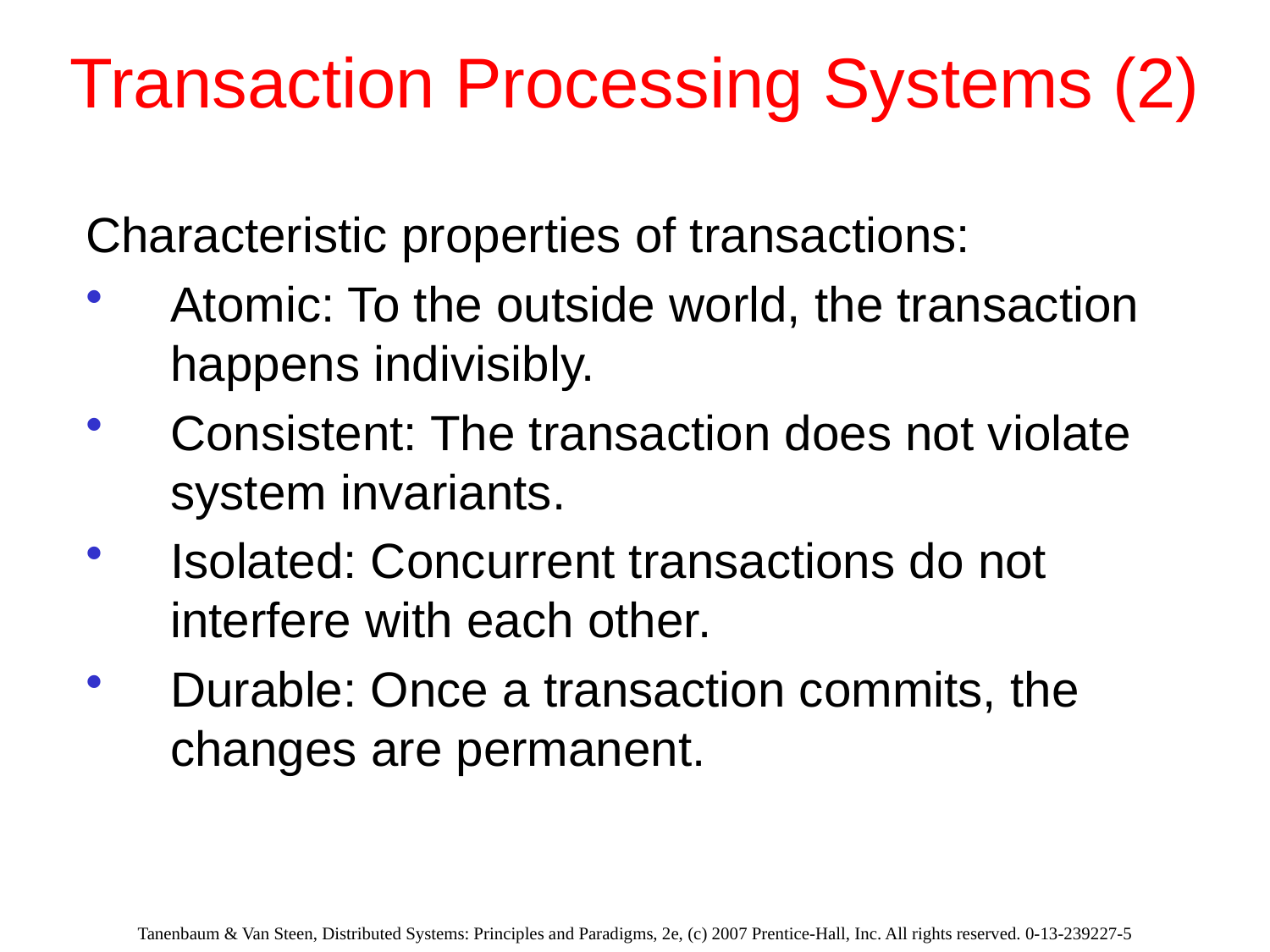

# Transaction Processing Systems (2)
Characteristic properties of transactions:
Atomic: To the outside world, the transaction happens indivisibly.
Consistent: The transaction does not violate system invariants.
Isolated: Concurrent transactions do not interfere with each other.
Durable: Once a transaction commits, the changes are permanent.
Tanenbaum & Van Steen, Distributed Systems: Principles and Paradigms, 2e, (c) 2007 Prentice-Hall, Inc. All rights reserved. 0-13-239227-5